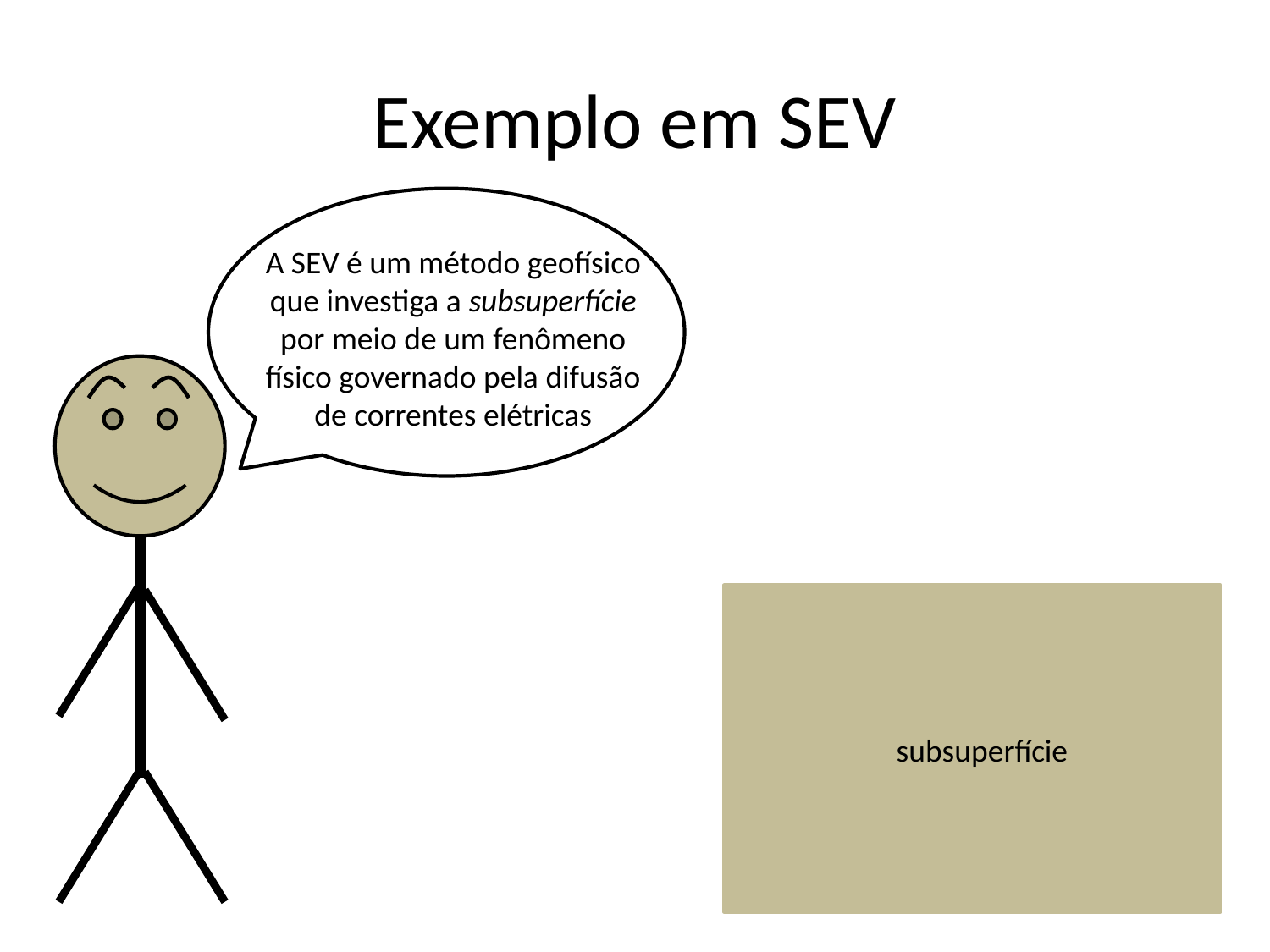

# Exemplo em SEV

A SEV é um método geofísico que investiga a subsuperfície por meio de um fenômeno físico governado pela difusão de correntes elétricas

subsuperfície